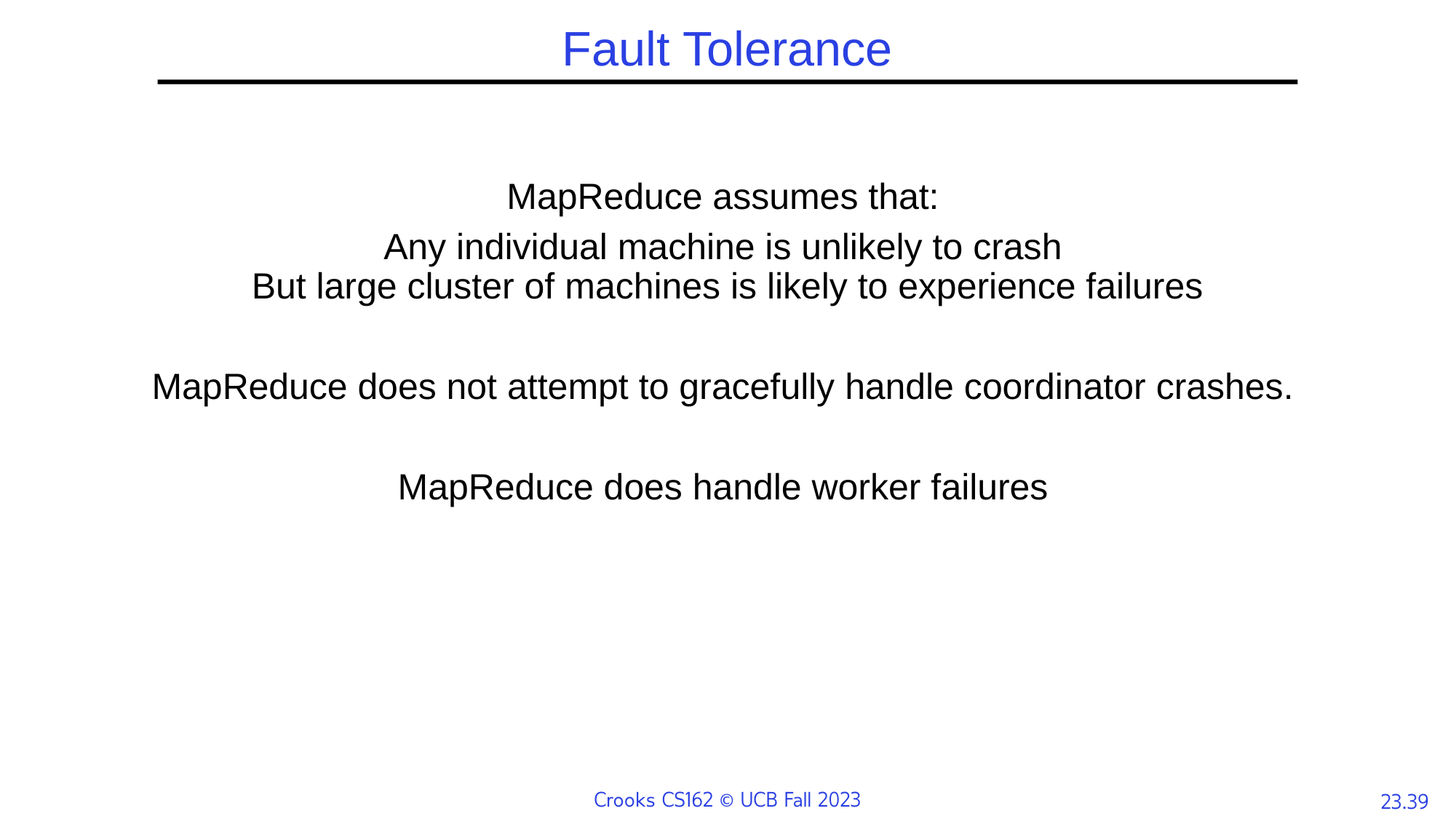

# Fault Tolerance
MapReduce assumes that:
Any individual machine is unlikely to crash
But large cluster of machines is likely to experience failures

MapReduce does not attempt to gracefully handle coordinator crashes.

MapReduce does handle worker failures